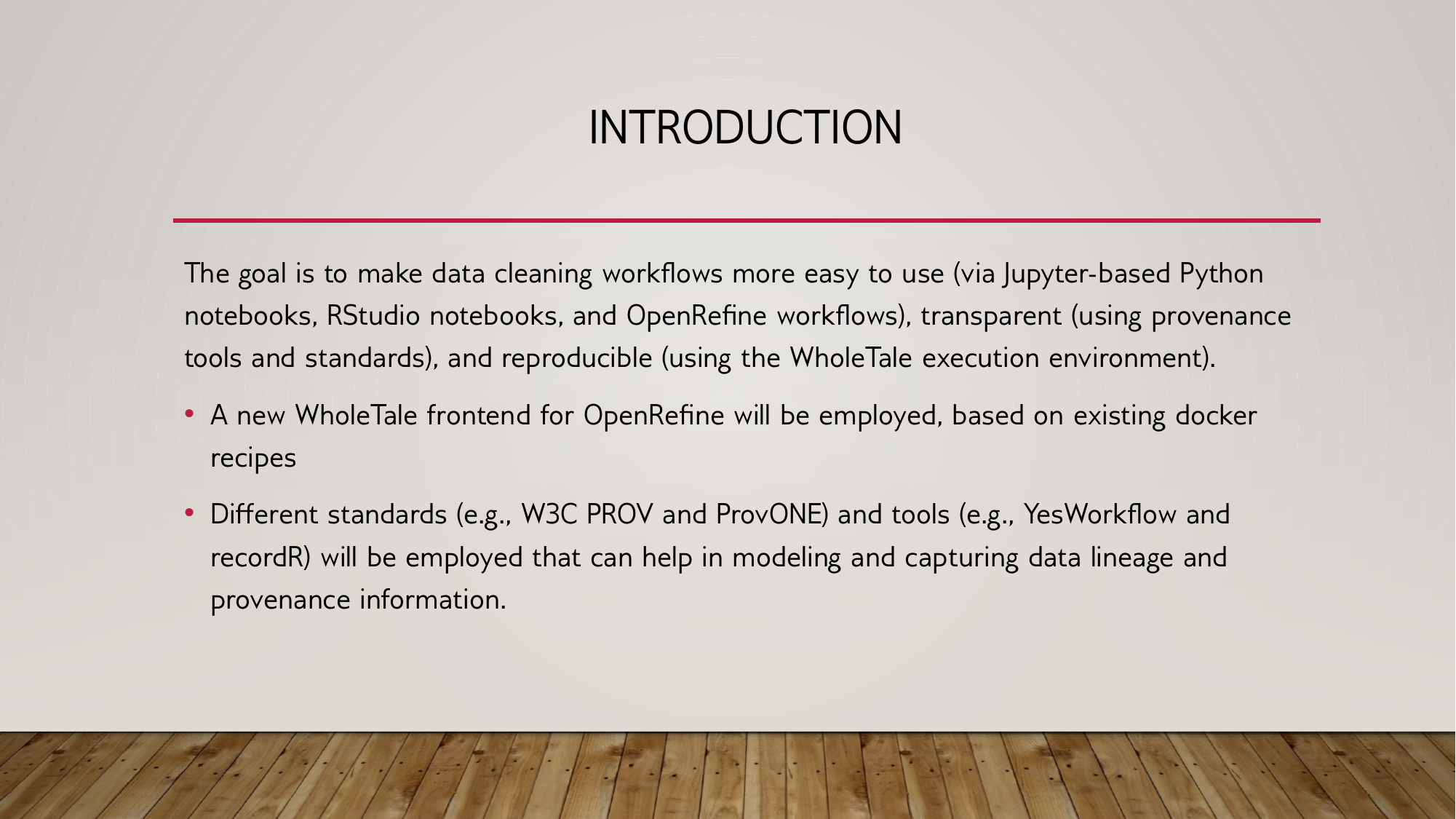

# introduction
The goal is to make data cleaning workflows more easy to use (via Jupyter-based Python notebooks, RStudio notebooks, and OpenRefine workflows), transparent (using provenance tools and standards), and reproducible (using the WholeTale execution environment).
A new WholeTale frontend for OpenRefine will be employed, based on existing docker recipes
Different standards (e.g., W3C PROV and ProvONE) and tools (e.g., YesWorkflow and recordR) will be employed that can help in modeling and capturing data lineage and provenance information.